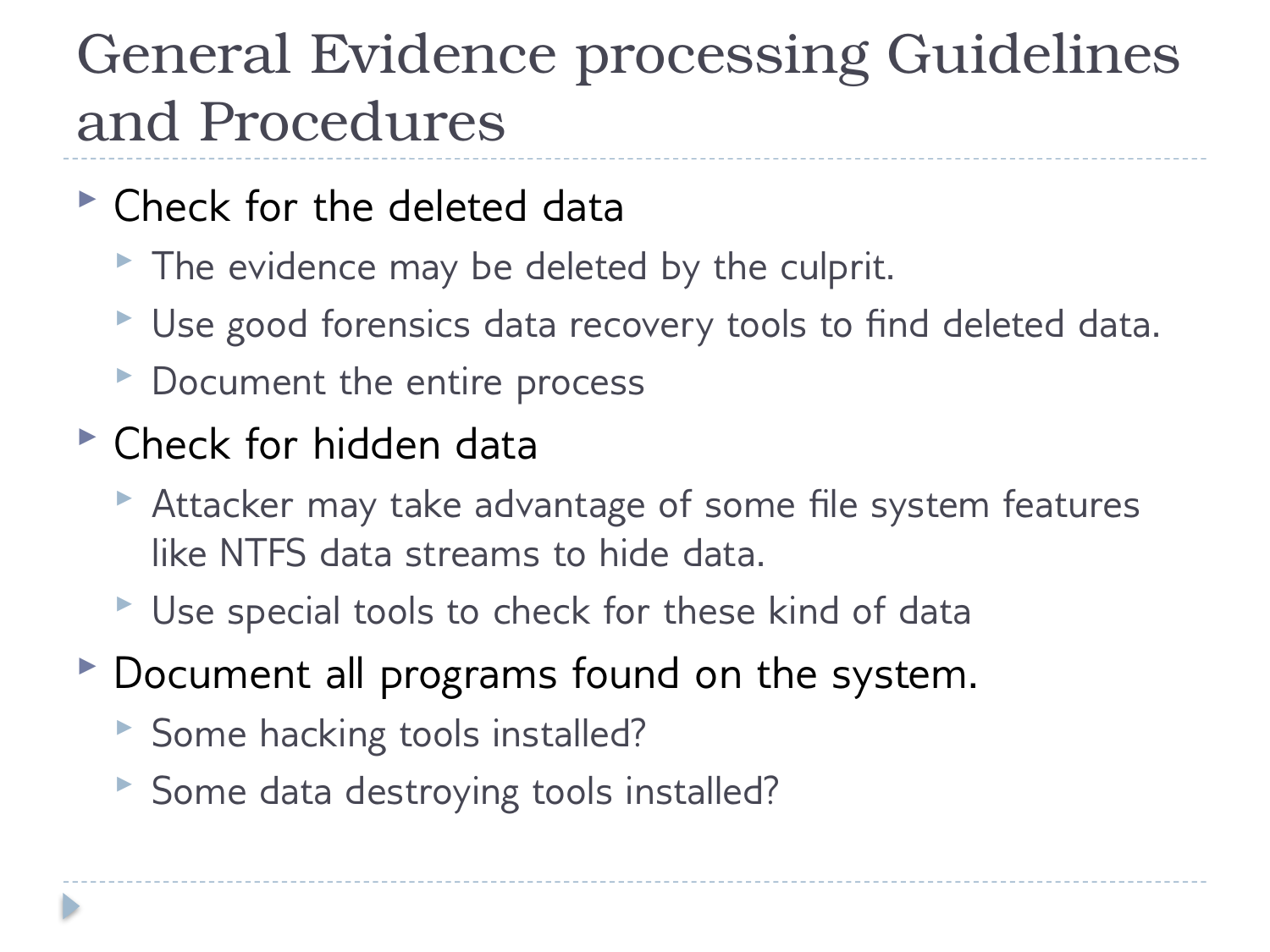

# General Evidence processing Guidelines and Procedures
Check for the deleted data
The evidence may be deleted by the culprit.
Use good forensics data recovery tools to find deleted data.
Document the entire process
Check for hidden data
Attacker may take advantage of some file system features like NTFS data streams to hide data.
Use special tools to check for these kind of data
Document all programs found on the system.
Some hacking tools installed?
Some data destroying tools installed?